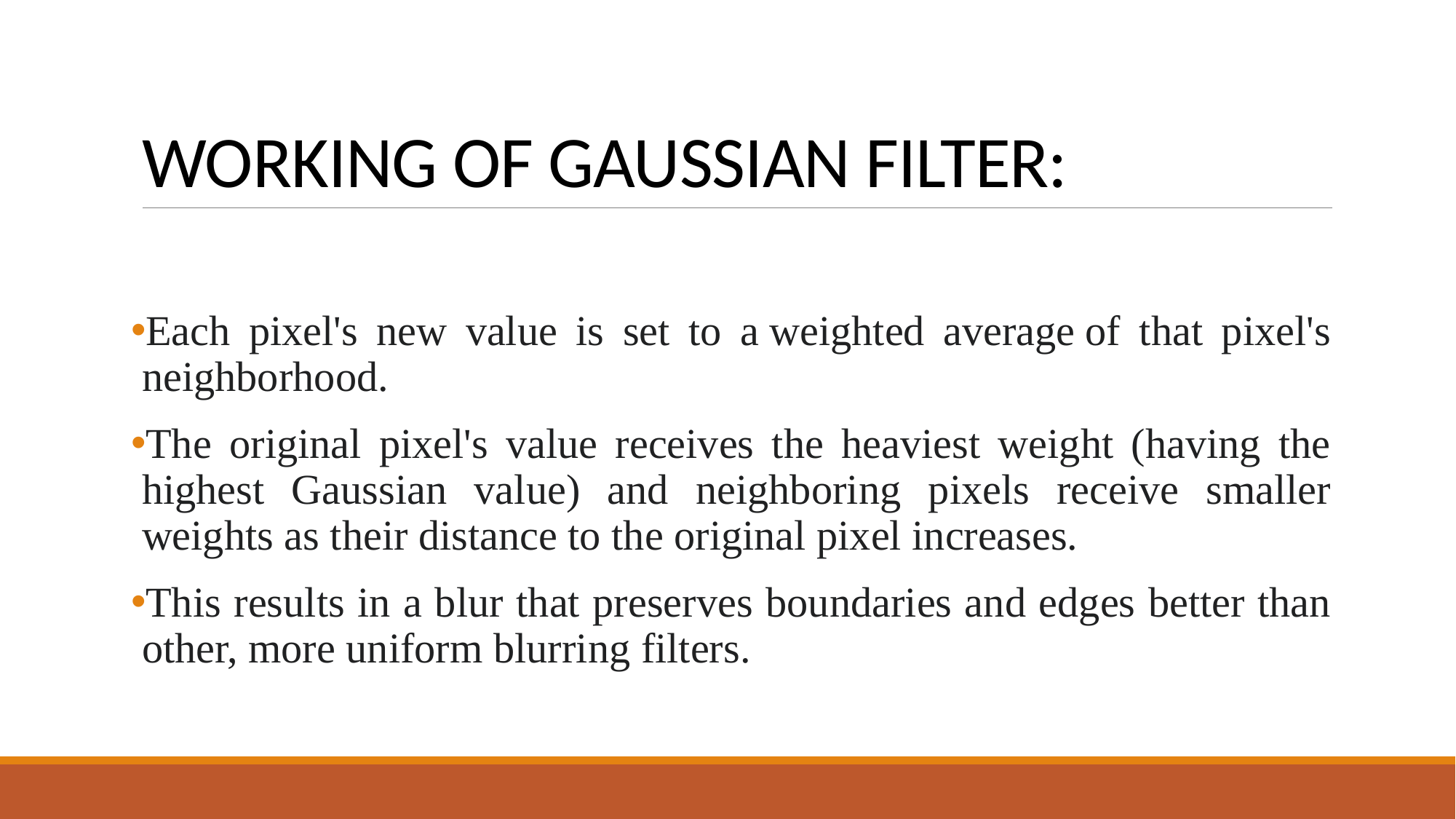

# WORKING OF GAUSSIAN FILTER:
Each pixel's new value is set to a weighted average of that pixel's neighborhood.
The original pixel's value receives the heaviest weight (having the highest Gaussian value) and neighboring pixels receive smaller weights as their distance to the original pixel increases.
This results in a blur that preserves boundaries and edges better than other, more uniform blurring filters.